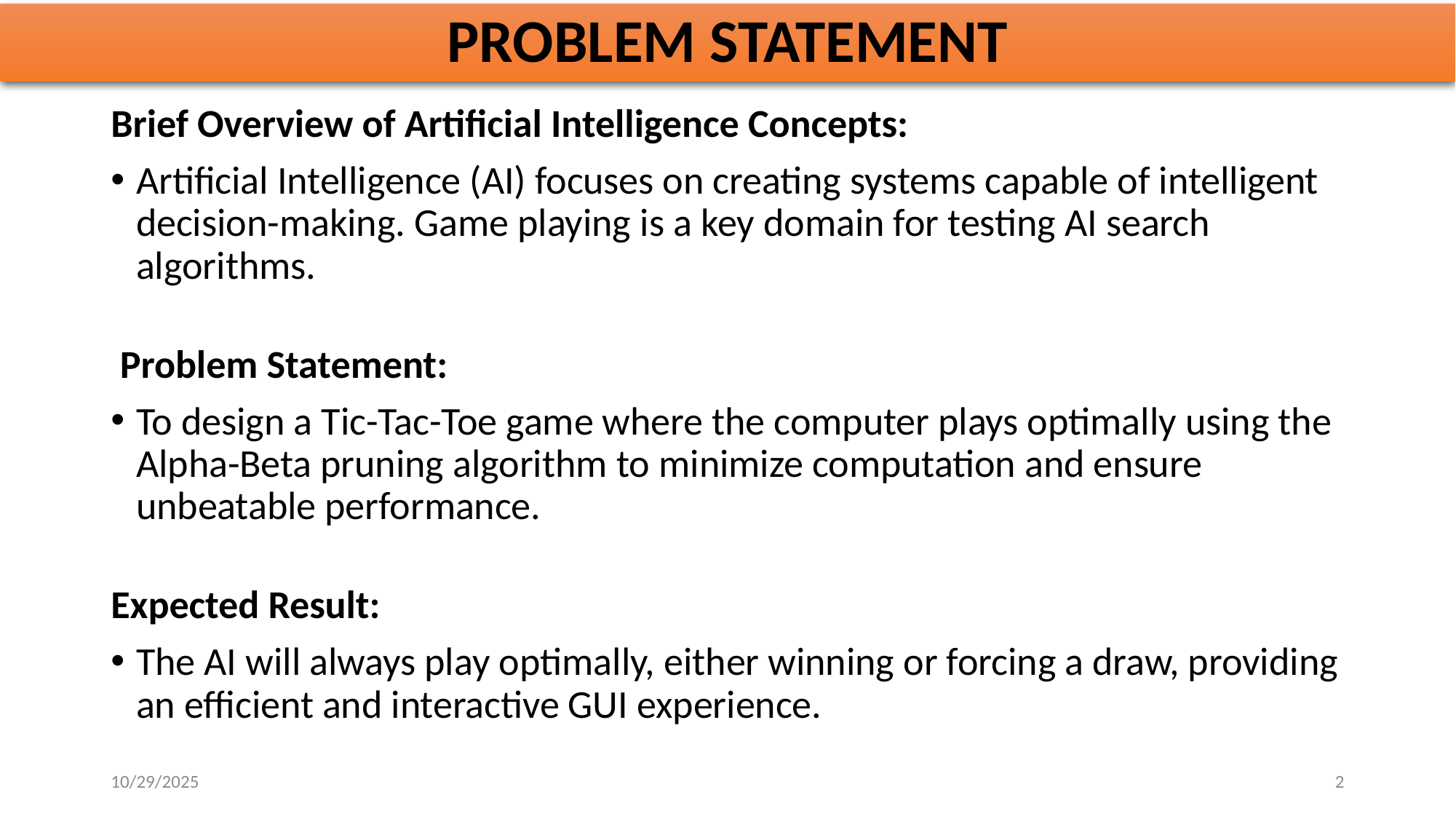

# PROBLEM STATEMENT
Brief Overview of Artificial Intelligence Concepts:
Artificial Intelligence (AI) focuses on creating systems capable of intelligent decision-making. Game playing is a key domain for testing AI search algorithms.
 Problem Statement:
To design a Tic-Tac-Toe game where the computer plays optimally using the Alpha-Beta pruning algorithm to minimize computation and ensure unbeatable performance.
Expected Result:
The AI will always play optimally, either winning or forcing a draw, providing an efficient and interactive GUI experience.
10/29/2025
2